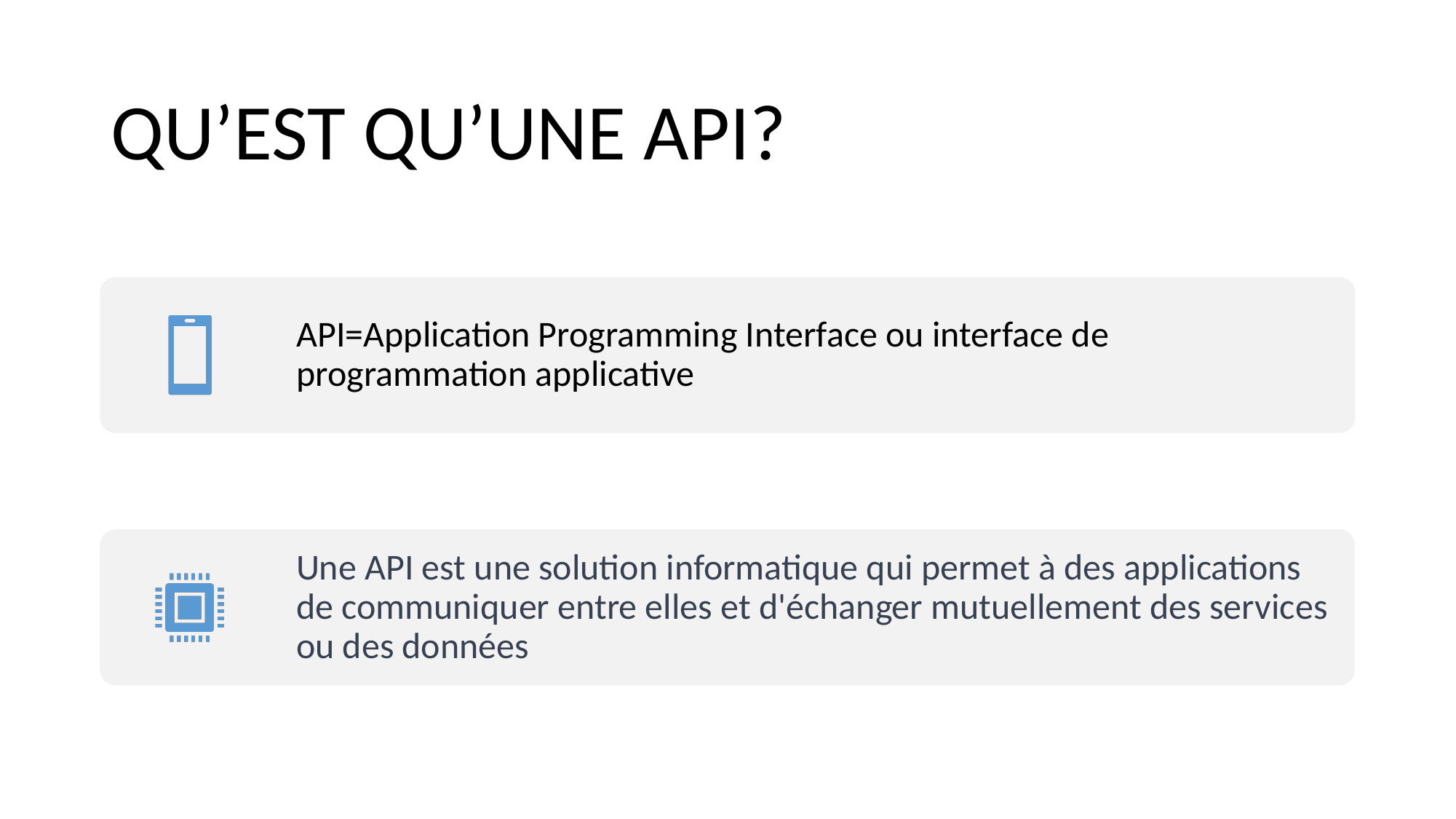

# QU’EST QU’UNE API?

API=Application Programming Interface ou interface de programmation applicative

Une API est une solution informatique qui permet à des applications de communiquer entre elles et d'échanger mutuellement des services ou des données